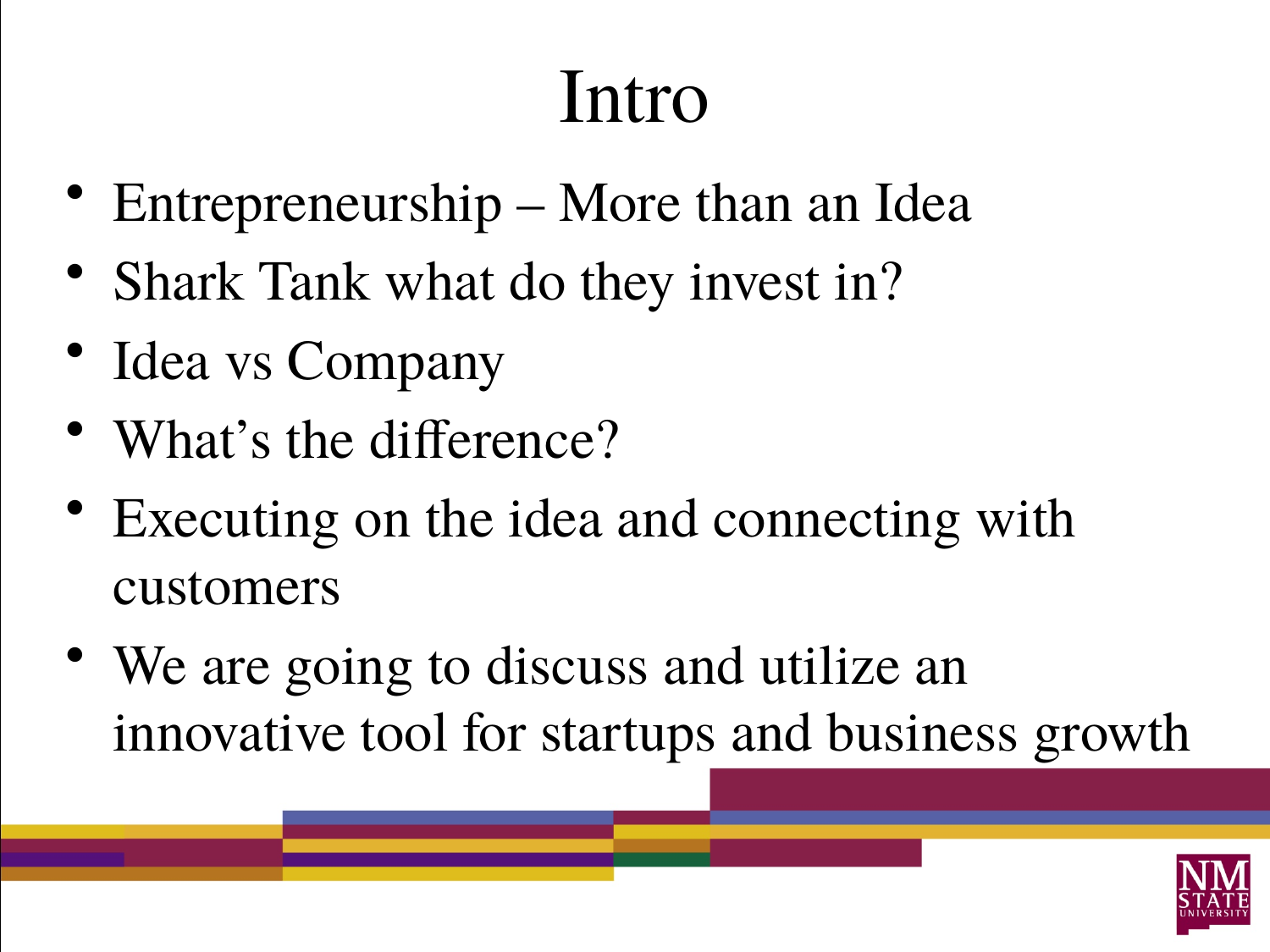

# Intro
Entrepreneurship – More than an Idea
Shark Tank what do they invest in?
Idea vs Company
What’s the difference?
Executing on the idea and connecting with customers
We are going to discuss and utilize an innovative tool for startups and business growth